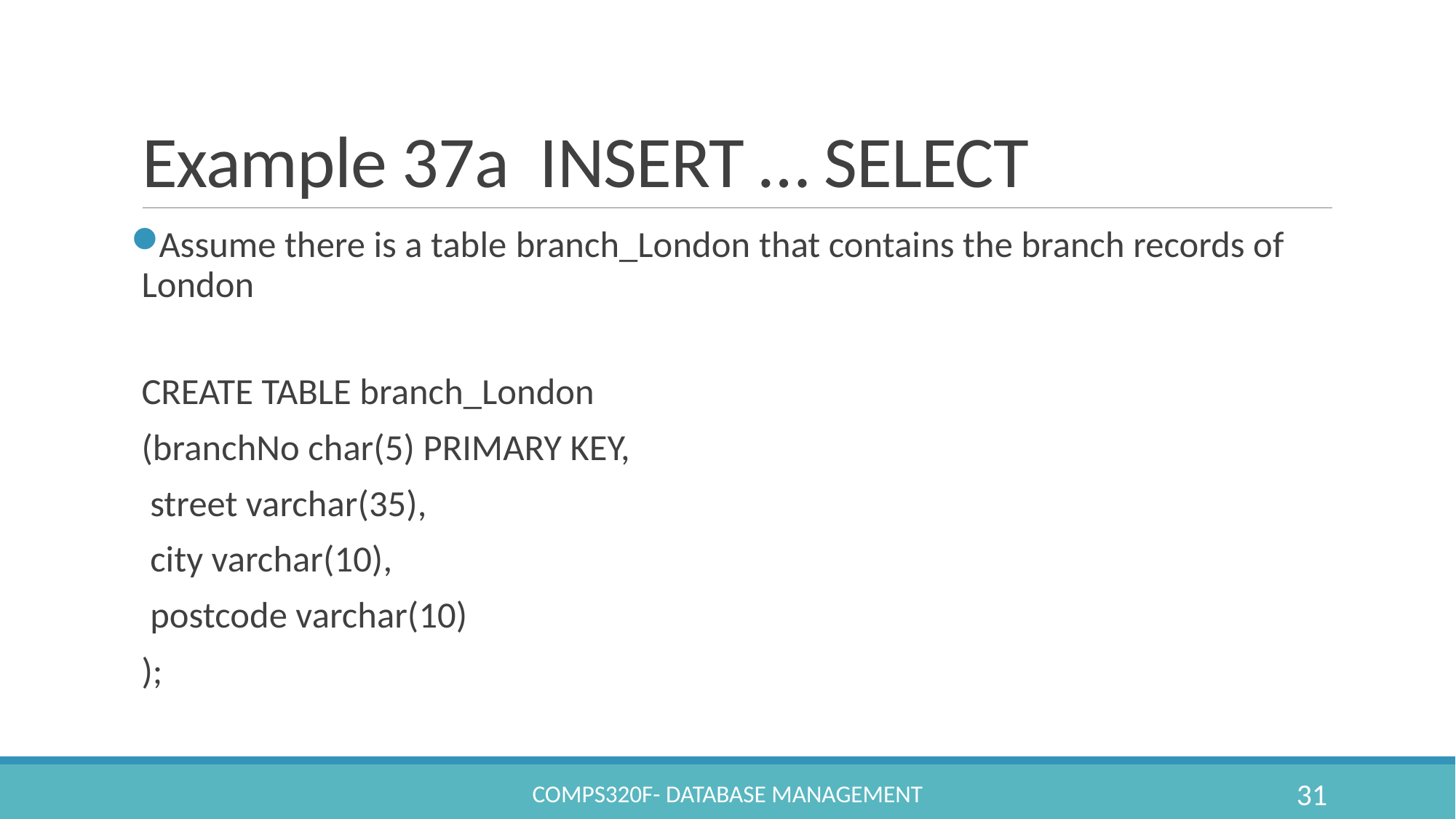

# Example 37a  INSERT … SELECT
Assume there is a table branch_London that contains the branch records of London

CREATE TABLE branch_London
(branchNo char(5) PRIMARY KEY,
 street varchar(35),
 city varchar(10),
 postcode varchar(10)
);
COMPS320F- Database Management
31